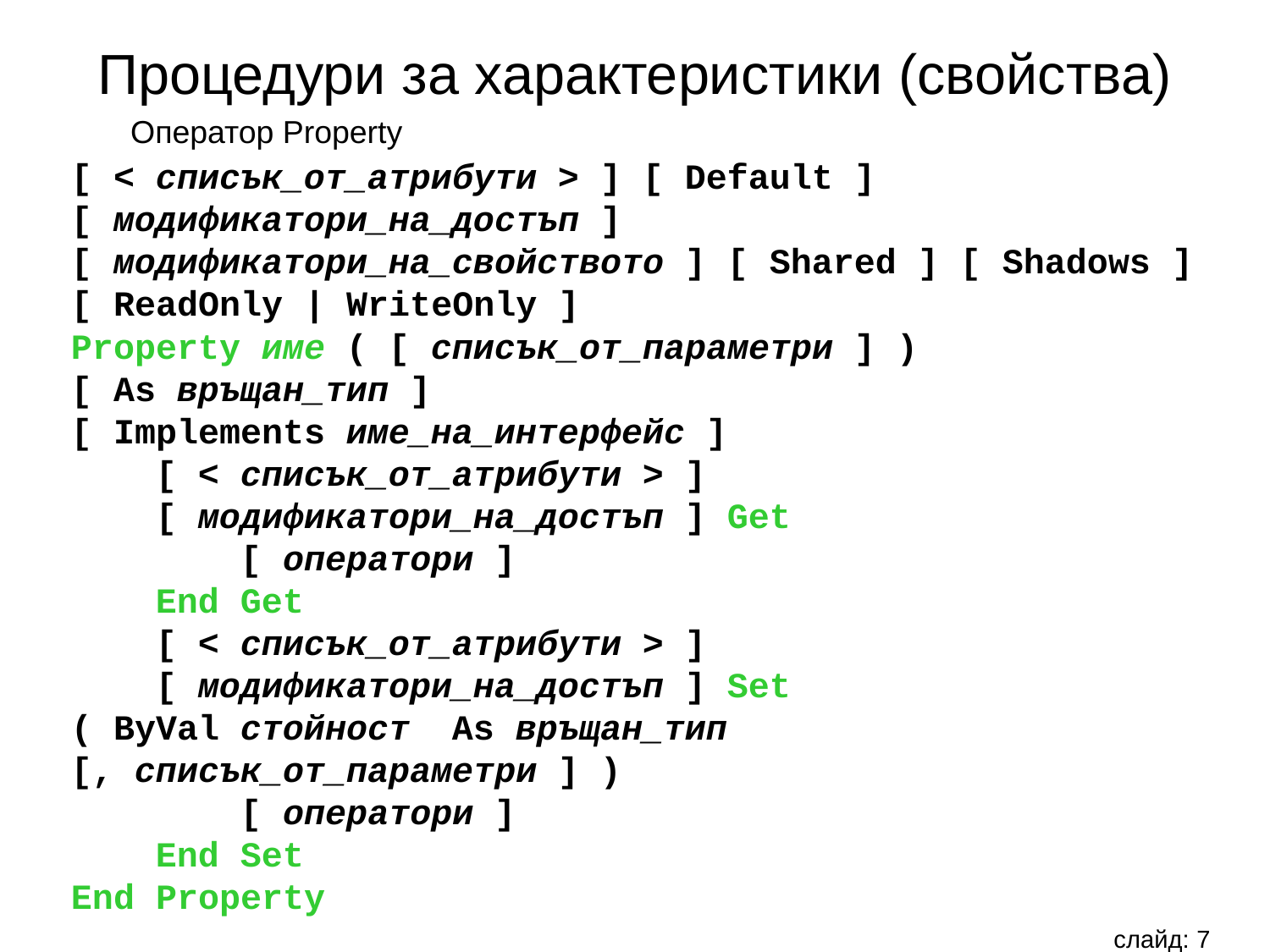

Процедури за характеристики (свойства)
Оператор Property
[ < списък_от_атрибути > ] [ Default ]
[ модификатори_на_достъп ]
[ модификатори_на_свойството ] [ Shared ] [ Shadows ]
[ ReadOnly | WriteOnly ]
Property име ( [ списък_от_параметри ] )
[ As връщан_тип ]
[ Implements име_на_интерфейс ]
    [ < списък_от_атрибути > ]
    [ модификатори_на_достъп ] Get
        [ оператори ]
    End Get
    [ < списък_от_атрибути > ]
    [ модификатори_на_достъп ] Set
( ByVal стойност  As връщан_тип 
[, списък_от_параметри ] )
        [ оператори ]
    End Set
End Property